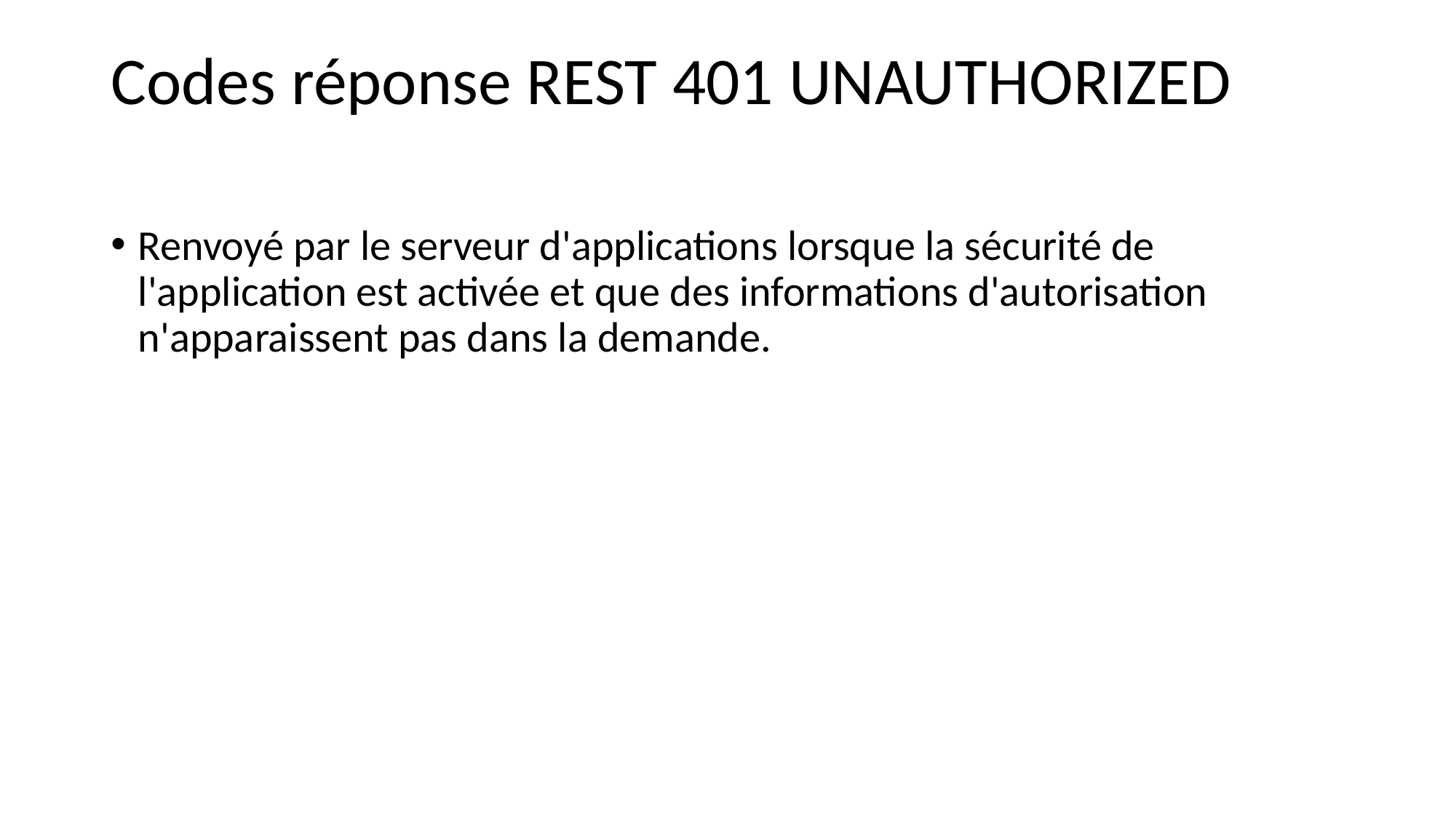

# Codes réponse REST 401 UNAUTHORIZED
Renvoyé par le serveur d'applications lorsque la sécurité de l'application est activée et que des informations d'autorisation n'apparaissent pas dans la demande.